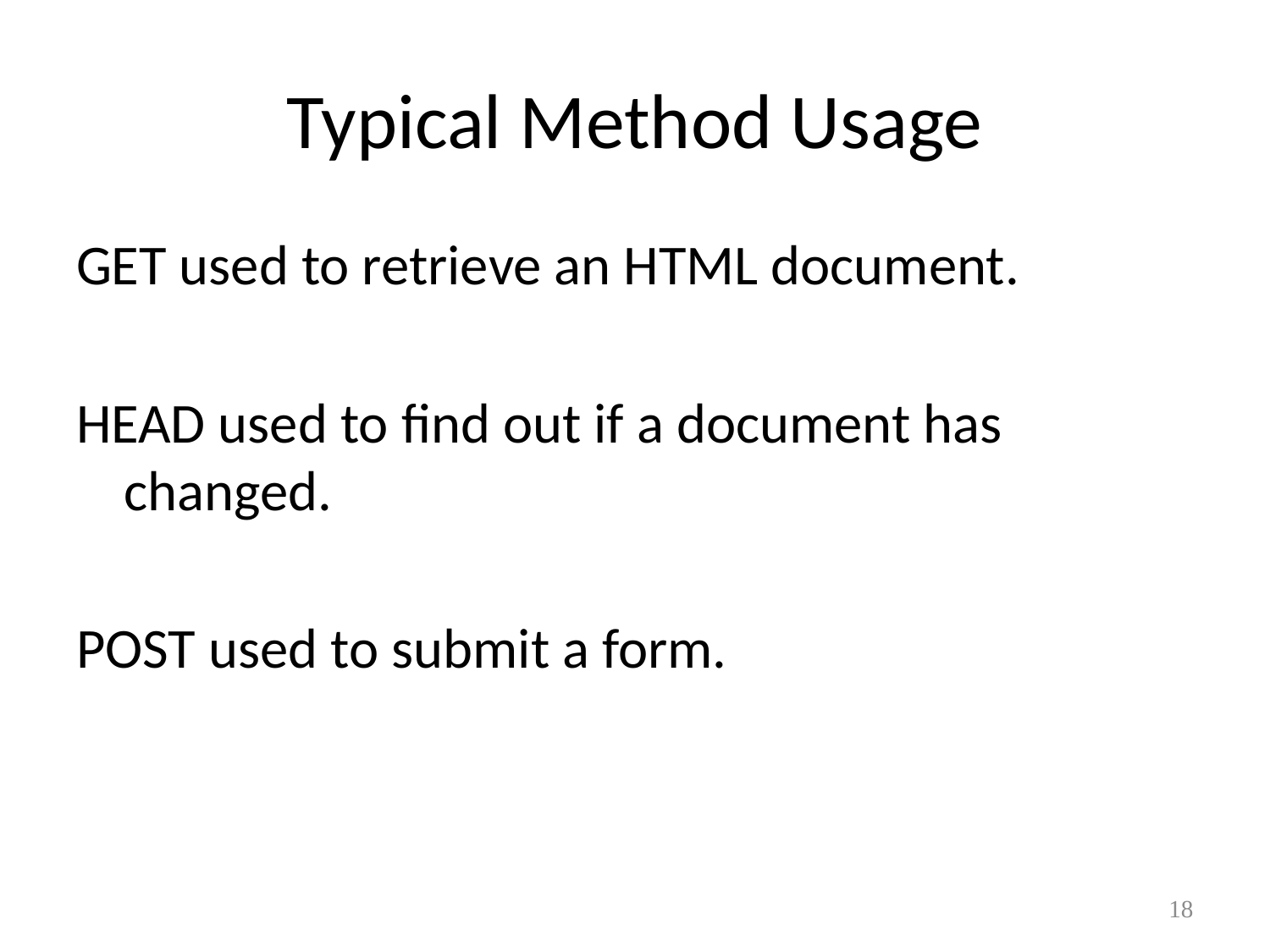

# Typical Method Usage
GET used to retrieve an HTML document.

HEAD used to find out if a document has changed.

POST used to submit a form.
18